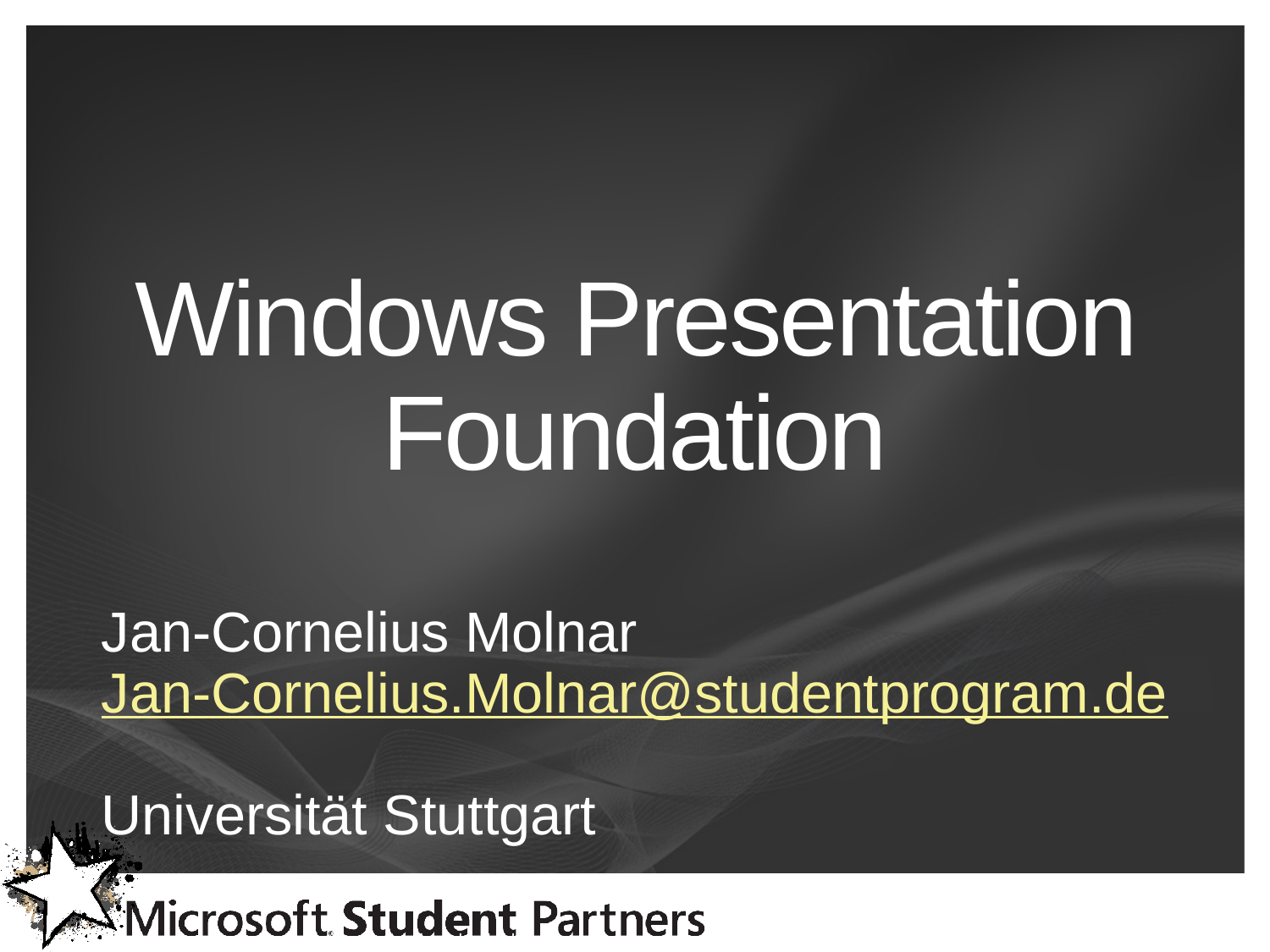

# Windows Presentation Foundation
Jan-Cornelius Molnar
Jan-Cornelius.Molnar@studentprogram.de

Universität Stuttgart